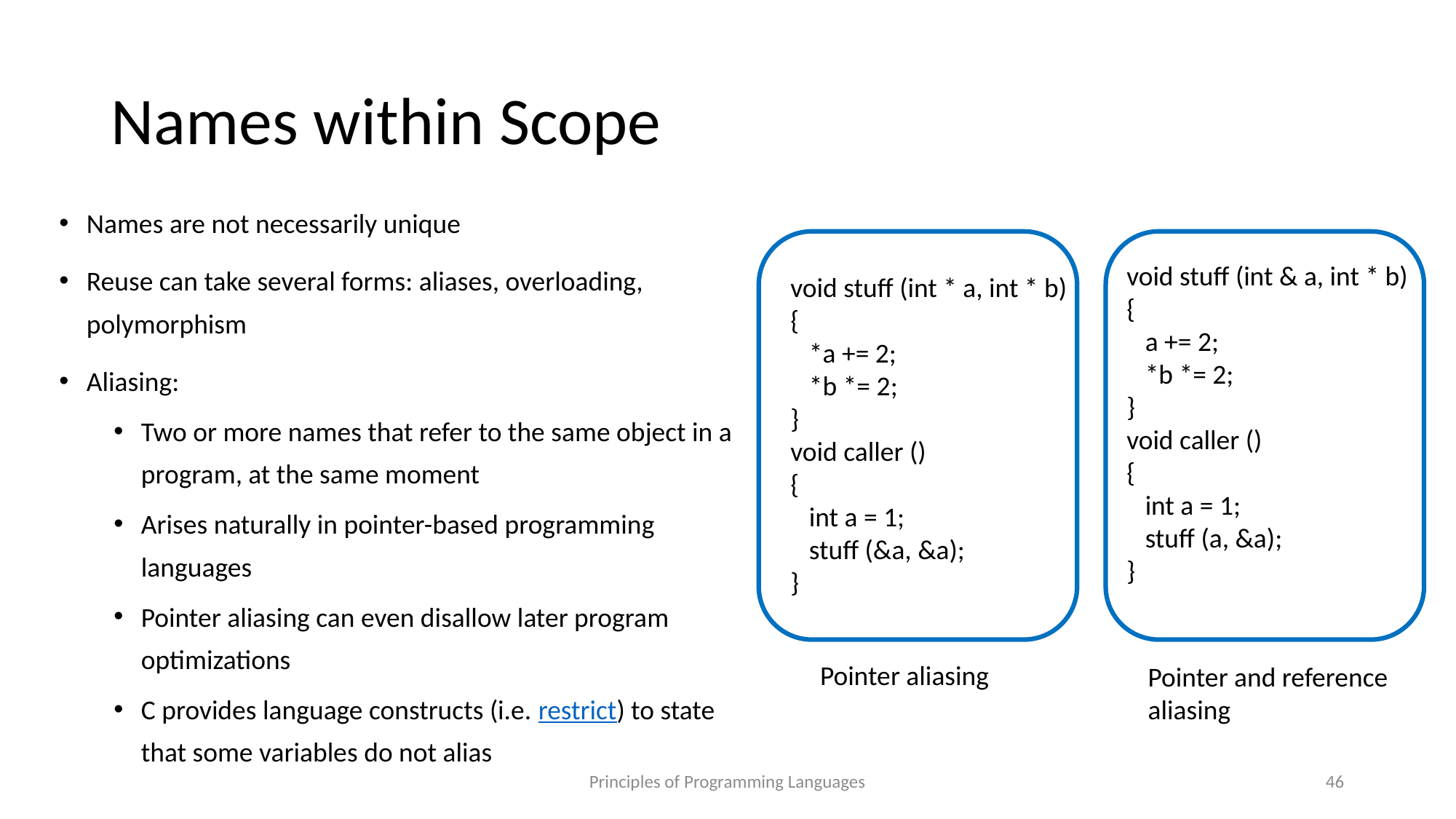

# Names within Scope
Names are not necessarily unique
Reuse can take several forms: aliases, overloading, polymorphism
Aliasing:
Two or more names that refer to the same object in a program, at the same moment
Arises naturally in pointer-based programming languages
Pointer aliasing can even disallow later program optimizations
C provides language constructs (i.e. restrict) to state that some variables do not alias

void stuff (int & a, int * b)
{
   a += 2;
   *b *= 2;
}
void caller ()
{
   int a = 1;
   stuff (a, &a);
}
void stuff (int * a, int * b)
{
   *a += 2;
   *b *= 2;
}
void caller ()
{
   int a = 1;
   stuff (&a, &a);
}
Pointer aliasing
Pointer and reference
aliasing
Principles of Programming Languages
46